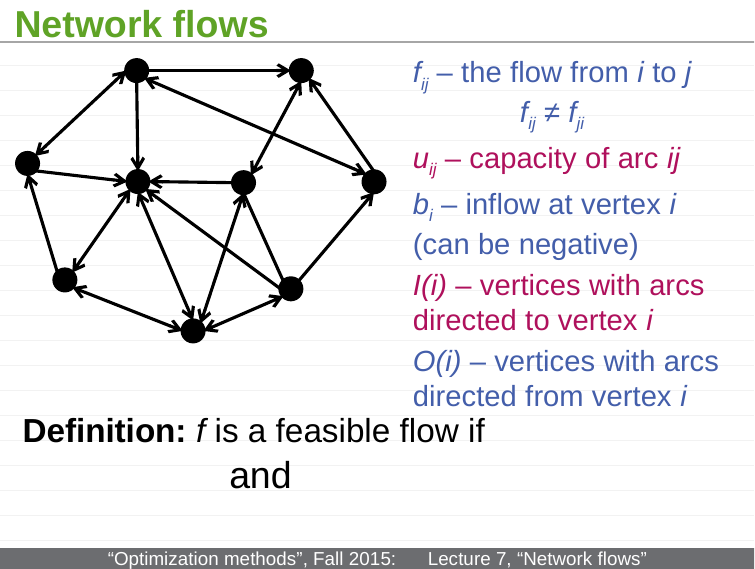

# Network flows
fij – the flow from i to j
             fij ≠ fji
uij – capacity of arc ij
bi – inflow at vertex i (can be negative)
I(i) – vertices with arcs directed to vertex i
O(i) – vertices with arcs directed from vertex i

Definition: f is a feasible flow if
 and